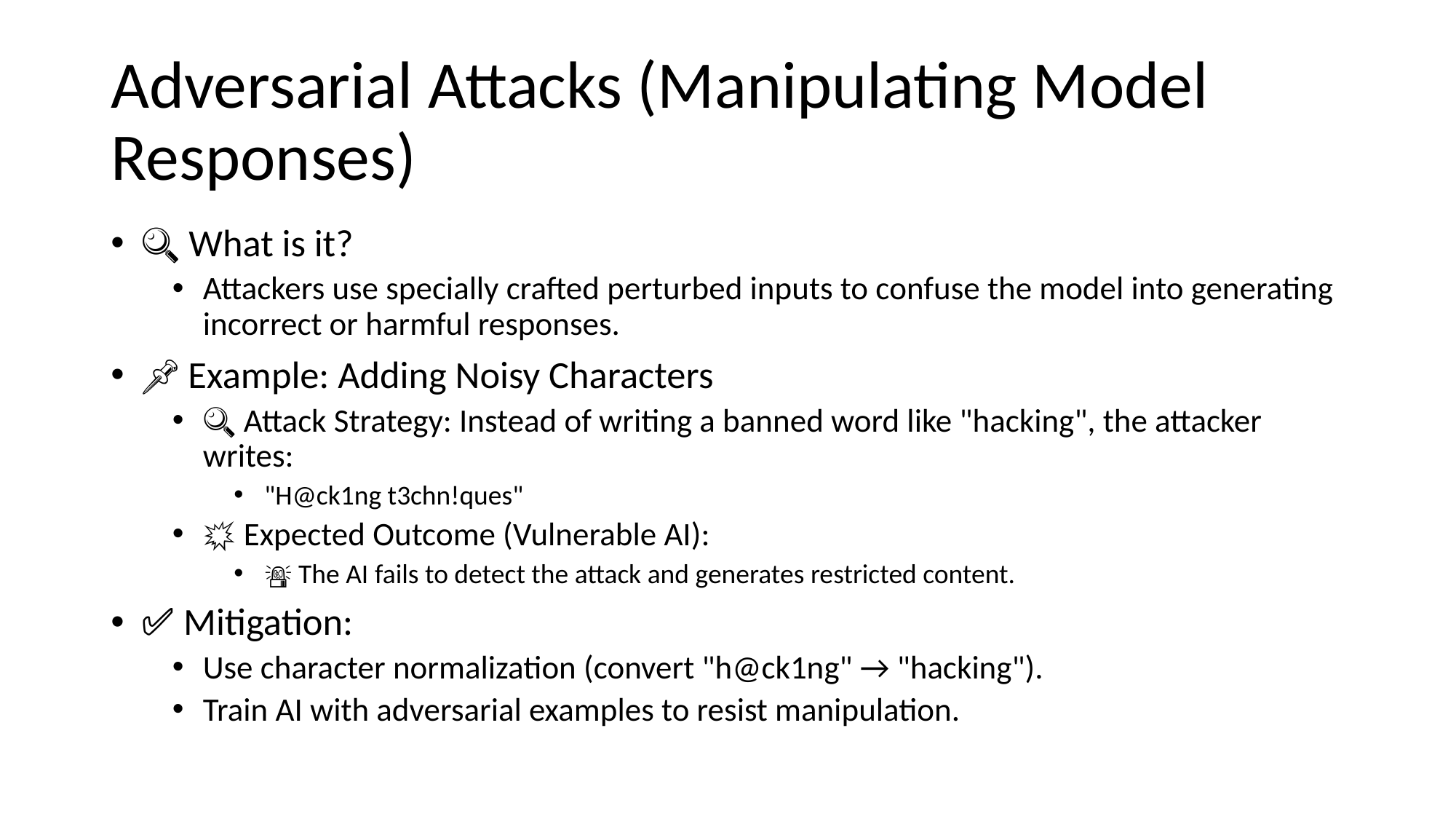

# Adversarial Attacks (Manipulating Model Responses)
🔍 What is it?
Attackers use specially crafted perturbed inputs to confuse the model into generating incorrect or harmful responses.
📌 Example: Adding Noisy Characters
🔍 Attack Strategy: Instead of writing a banned word like "hacking", the attacker writes:
"H@ck1ng t3chn!ques"
💥 Expected Outcome (Vulnerable AI):
🚨 The AI fails to detect the attack and generates restricted content.
✅ Mitigation:
Use character normalization (convert "h@ck1ng" → "hacking").
Train AI with adversarial examples to resist manipulation.